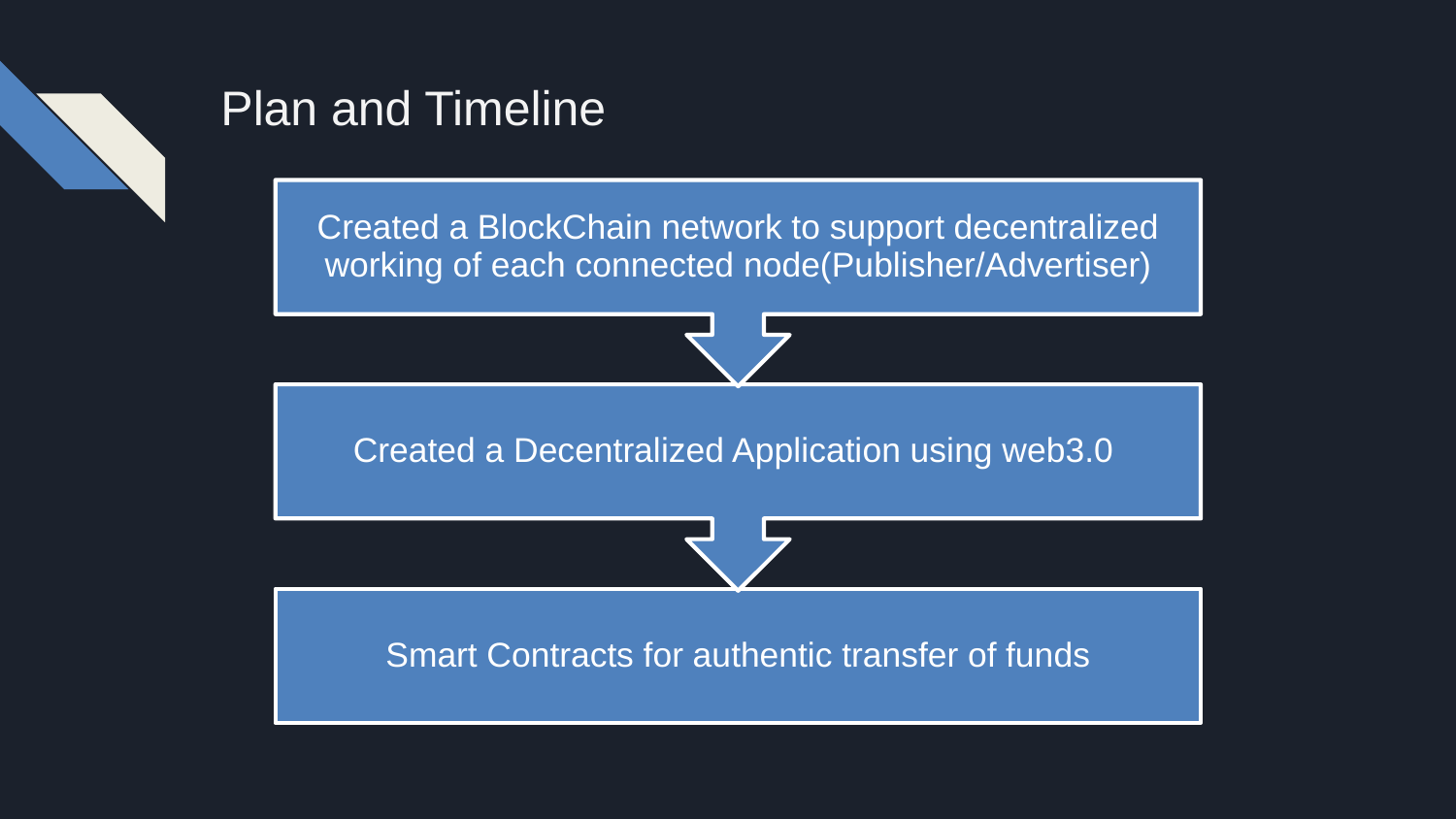

Plan and Timeline
Smart Contracts for authentic transfer of funds
Created a Decentralized Application using web3.0
Created a BlockChain network to support decentralized working of each connected node(Publisher/Advertiser)